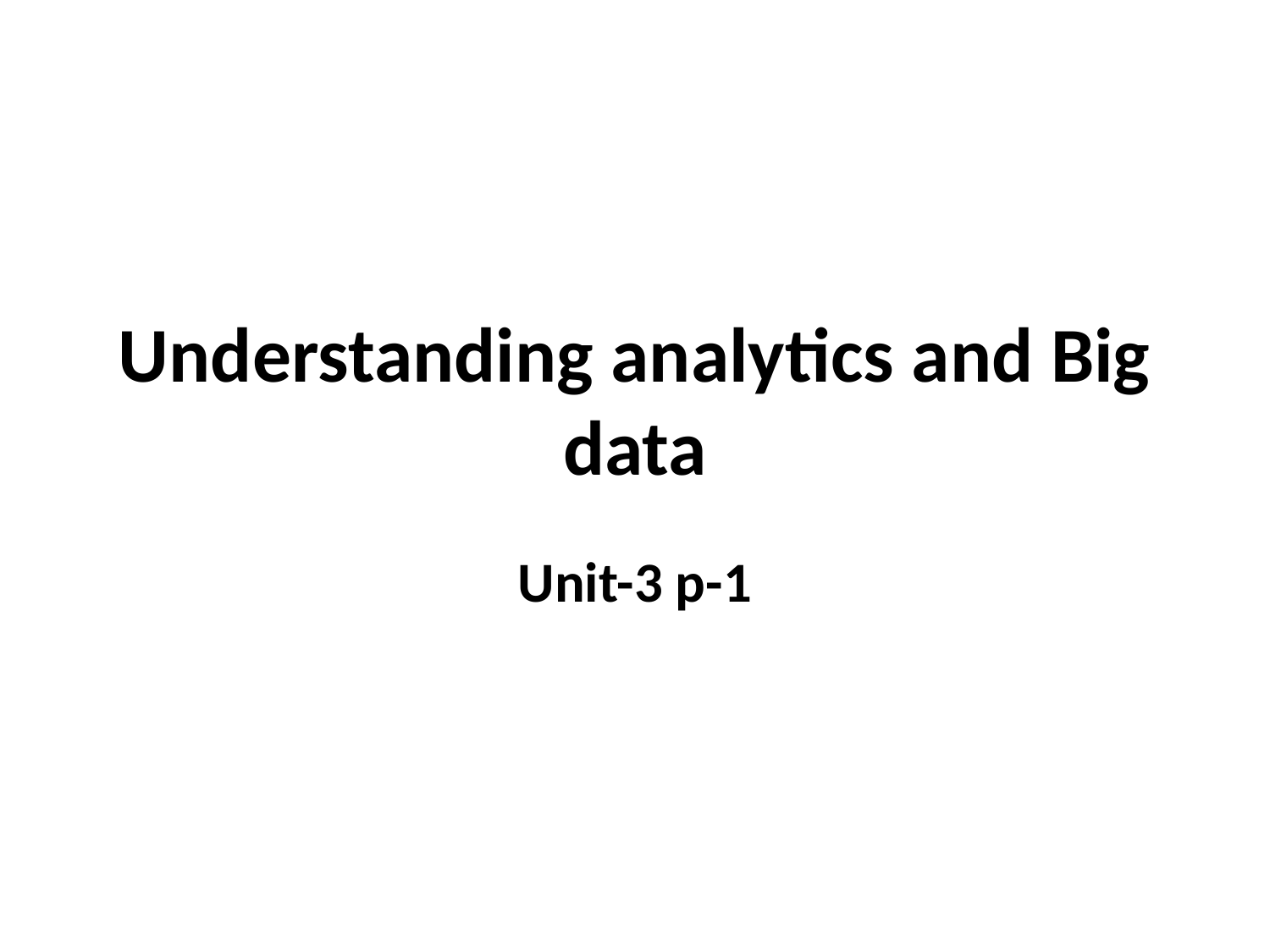

# Understanding analytics and Big data
Unit-3 p-1